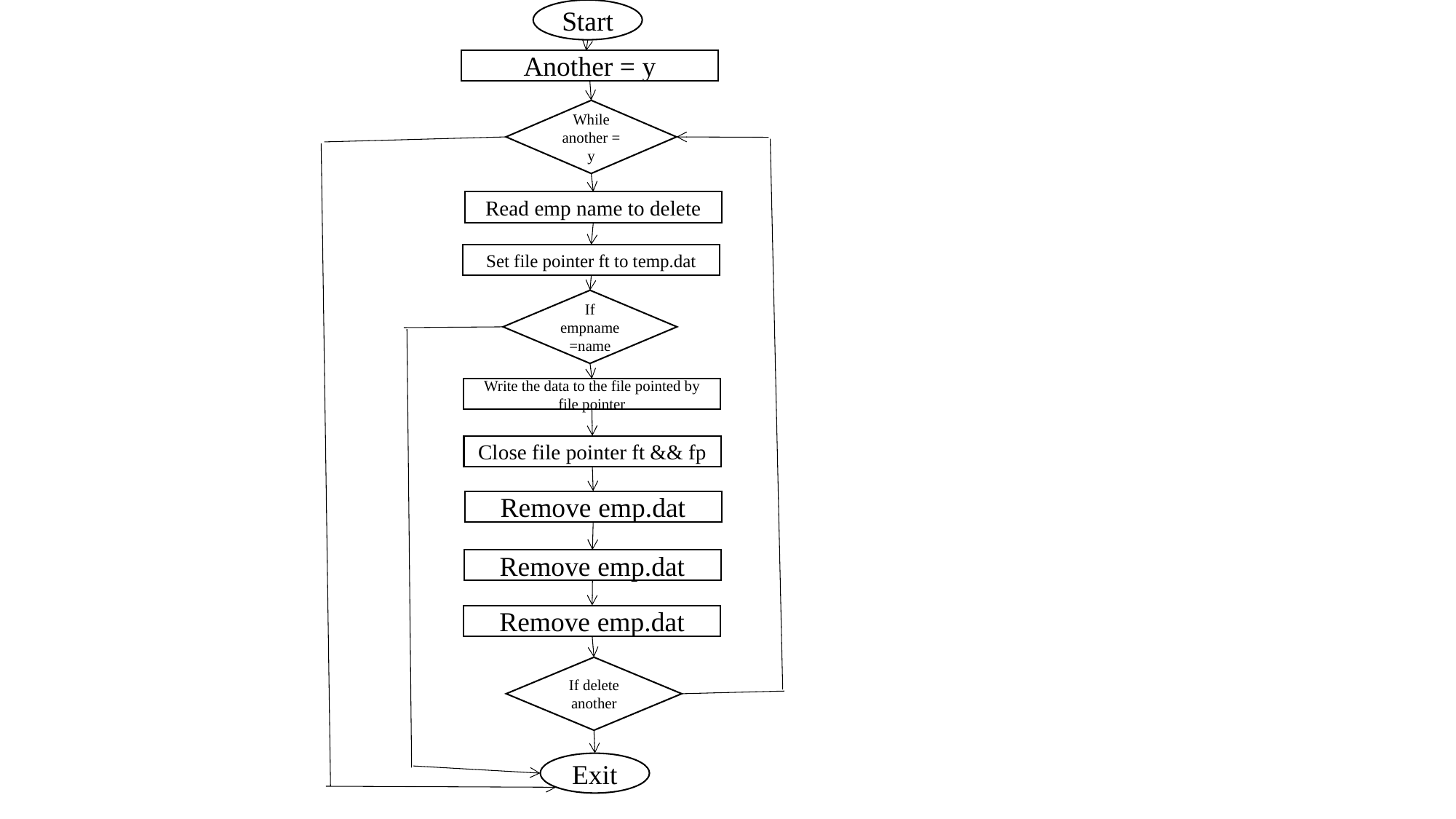

Start
Another = y
While another = y
Read emp name to delete
Set file pointer ft to temp.dat
If empname=name
Write the data to the file pointed by file pointer
Close file pointer ft && fp
Remove emp.dat
Remove emp.dat
Remove emp.dat
If delete another
Exit